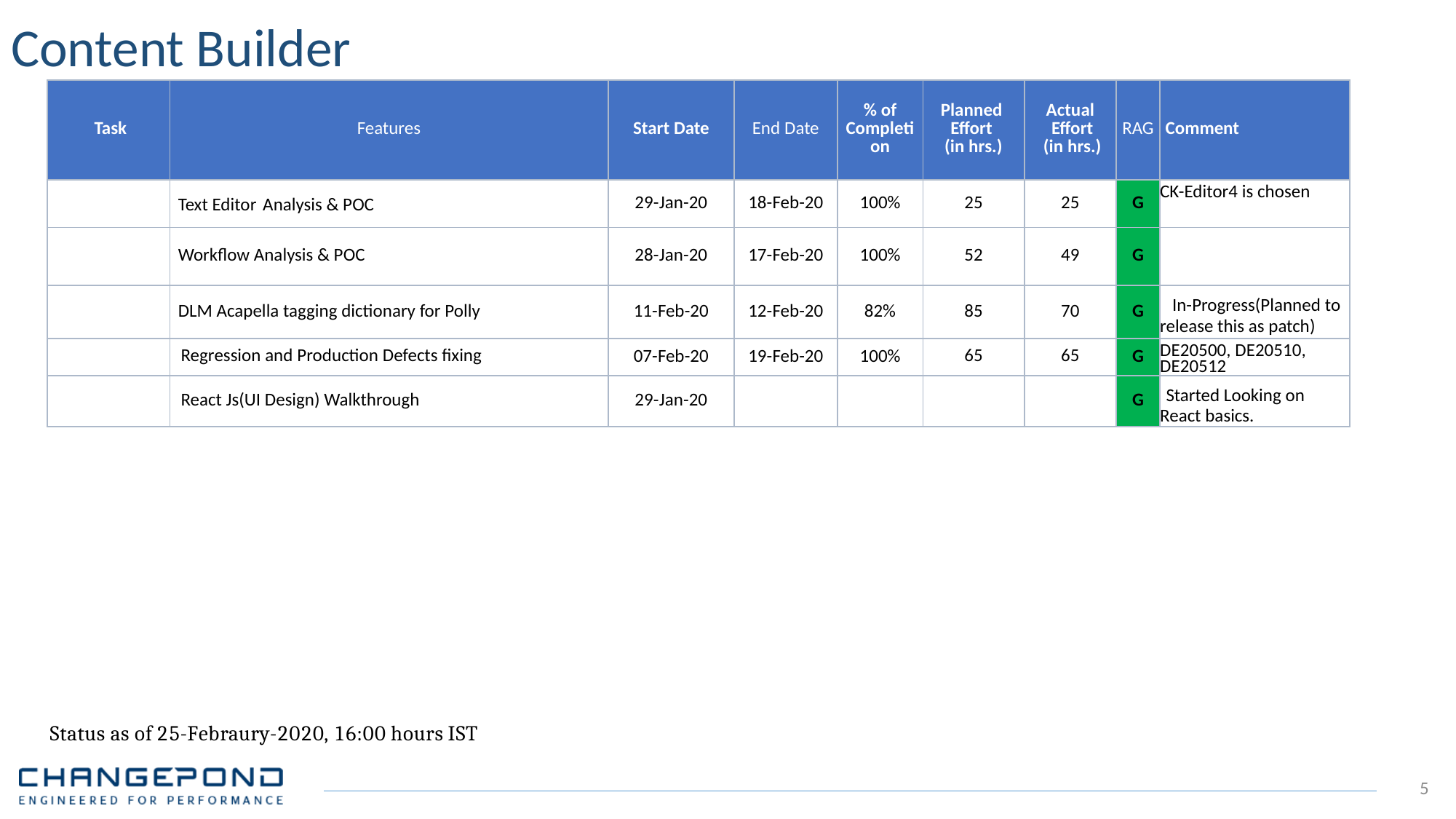

Content Builder
| Task | Features | Start Date | End Date | % of Completion | Planned Effort (in hrs.) | Actual Effort (in hrs.) | RAG | Comment |
| --- | --- | --- | --- | --- | --- | --- | --- | --- |
|  | Text Editor Analysis & POC | 29-Jan-20 | 18-Feb-20 | 100% | 25 | 25 | G | CK-Editor4 is chosen |
|  | Workflow Analysis & POC | 28-Jan-20 | 17-Feb-20 | 100% | 52 | 49 | G |  |
|  | DLM Acapella tagging dictionary for Polly | 11-Feb-20 | 12-Feb-20 | 82% | 85 | 70 | G | In-Progress(Planned to release this as patch) |
|  | Regression and Production Defects fixing | 07-Feb-20 | 19-Feb-20 | 100% | 65 | 65 | G | DE20500, DE20510, DE20512 |
|  | React Js(UI Design) Walkthrough | 29-Jan-20 |  |  |  |  | G | Started Looking on React basics. |
Status as of 25-Febraury-2020, 16:00 hours IST
5